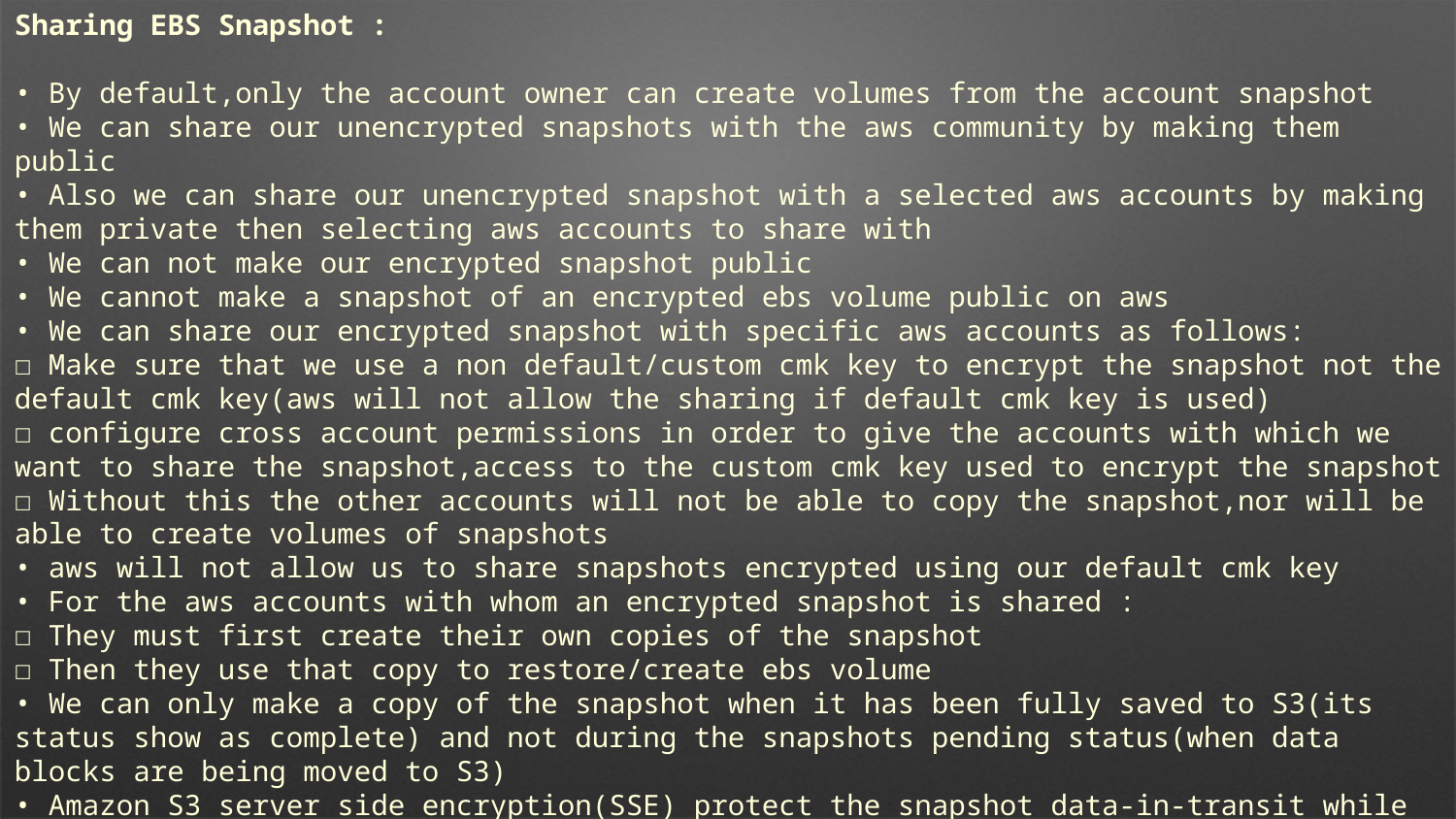

Sharing EBS Snapshot :

• By default,only the account owner can create volumes from the account snapshot
• We can share our unencrypted snapshots with the aws community by making them public
• Also we can share our unencrypted snapshot with a selected aws accounts by making them private then selecting aws accounts to share with
• We can not make our encrypted snapshot public
• We cannot make a snapshot of an encrypted ebs volume public on aws
• We can share our encrypted snapshot with specific aws accounts as follows:
☐ Make sure that we use a non default/custom cmk key to encrypt the snapshot not the default cmk key(aws will not allow the sharing if default cmk key is used)
☐ configure cross account permissions in order to give the accounts with which we want to share the snapshot,access to the custom cmk key used to encrypt the snapshot
☐ Without this the other accounts will not be able to copy the snapshot,nor will be able to create volumes of snapshots
• aws will not allow us to share snapshots encrypted using our default cmk key
• For the aws accounts with whom an encrypted snapshot is shared :
☐ They must first create their own copies of the snapshot
☐ Then they use that copy to restore/create ebs volume
• We can only make a copy of the snapshot when it has been fully saved to S3(its status show as complete) and not during the snapshots pending status(when data blocks are being moved to S3)
• Amazon S3 server side encryption(SSE) protect the snapshot data-in-transit while copying
• We can have upto 5 snapshots copy request running in a single destination per account